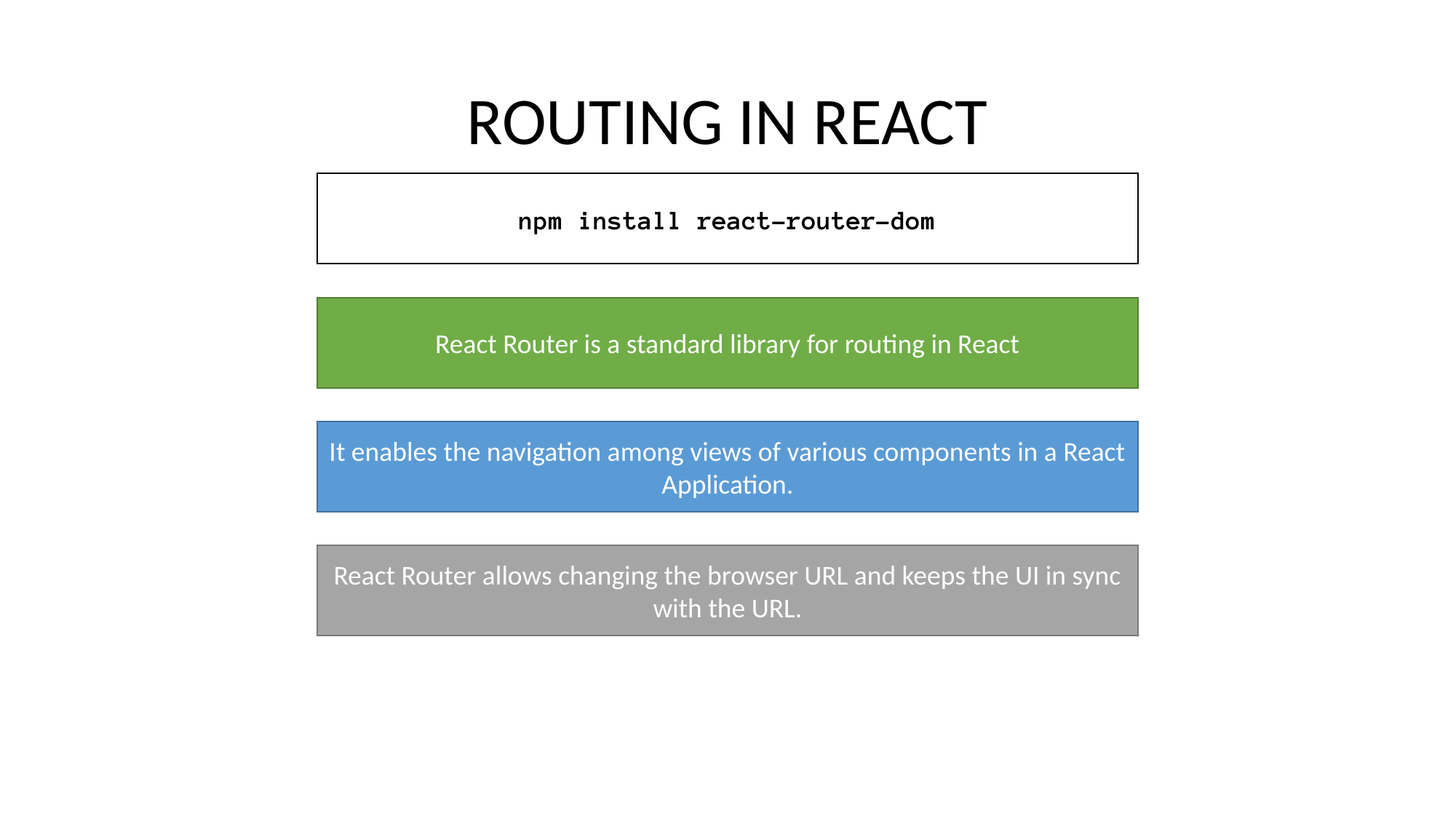

# ROUTING IN REACT
npm install react-router-dom
React Router is a standard library for routing in React
It enables the navigation among views of various components in a React Application.
React Router allows changing the browser URL and keeps the UI in sync with the URL.